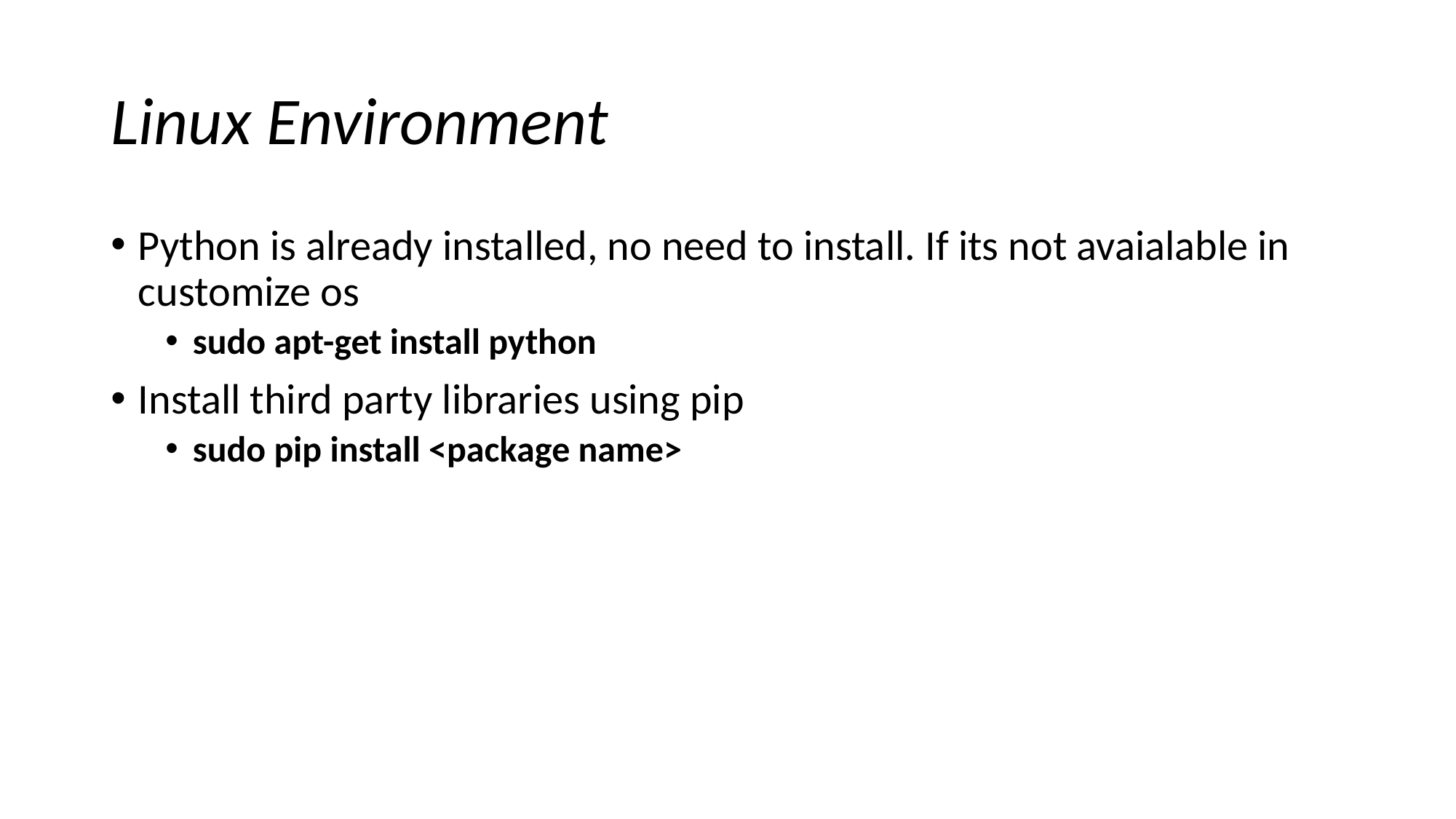

# Linux Environment
Python is already installed, no need to install. If its not avaialable in customize os
sudo apt-get install python
Install third party libraries using pip
sudo pip install <package name>